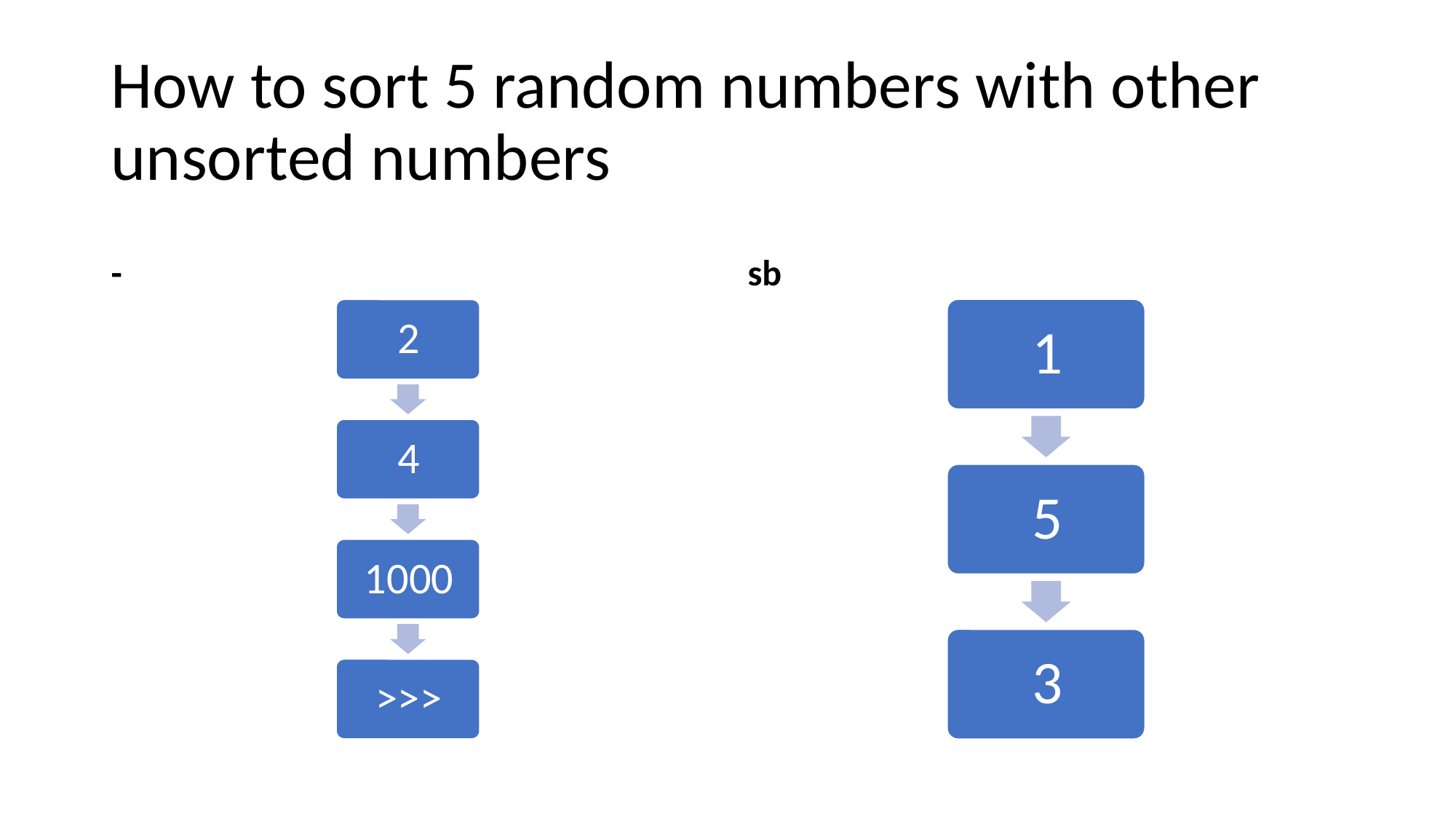

# How to sort 5 random numbers with other unsorted numbers
-
sb
2

4

1000

>>>
1

5

3